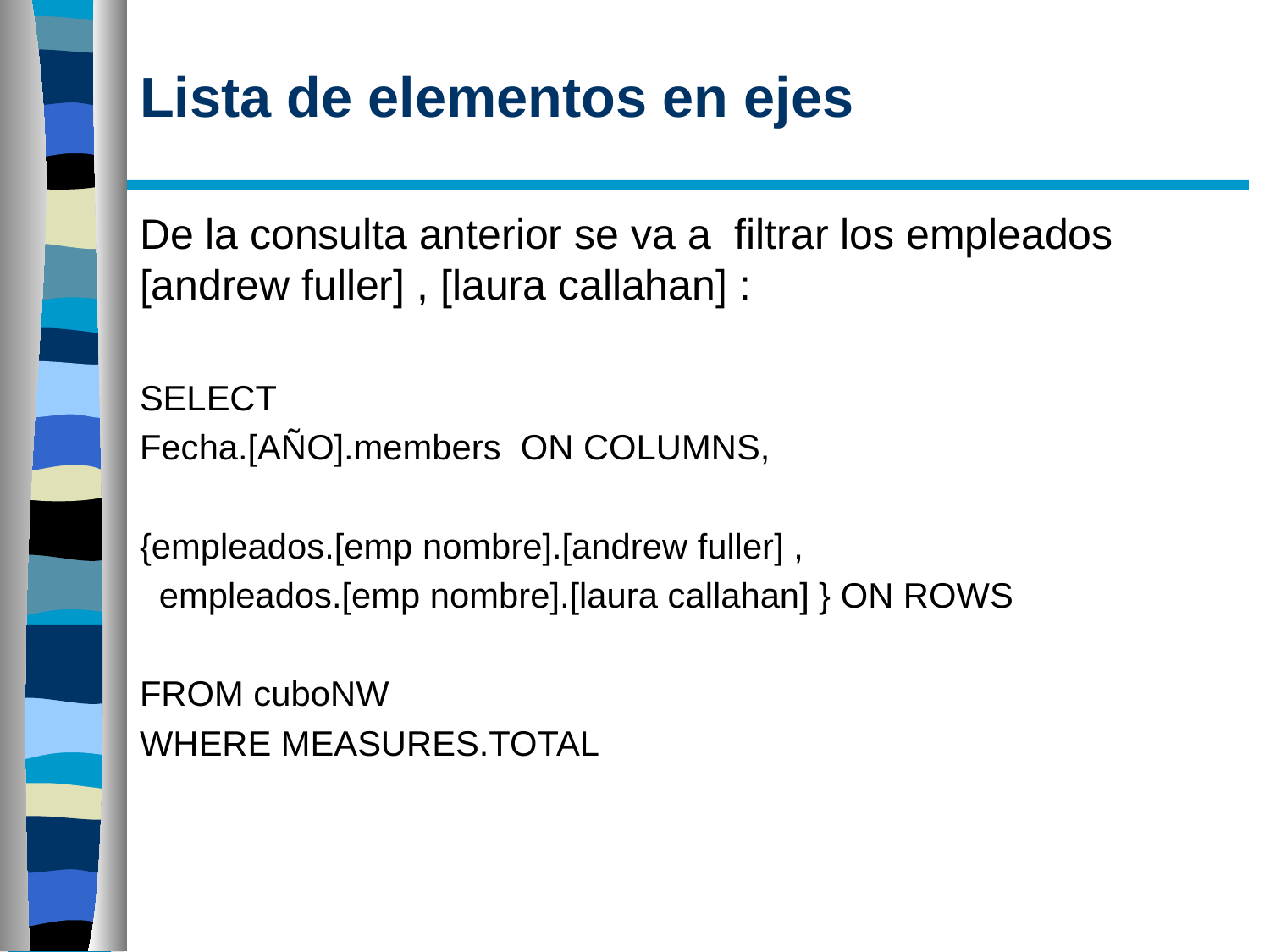

# Lista de elementos en ejes
De la consulta anterior se va a  filtrar los empleados [andrew fuller] , [laura callahan] :

SELECT
Fecha.[AÑO].members  ON COLUMNS,

{empleados.[emp nombre].[andrew fuller] ,
  empleados.[emp nombre].[laura callahan] } ON ROWS

FROM cuboNW
WHERE MEASURES.TOTAL